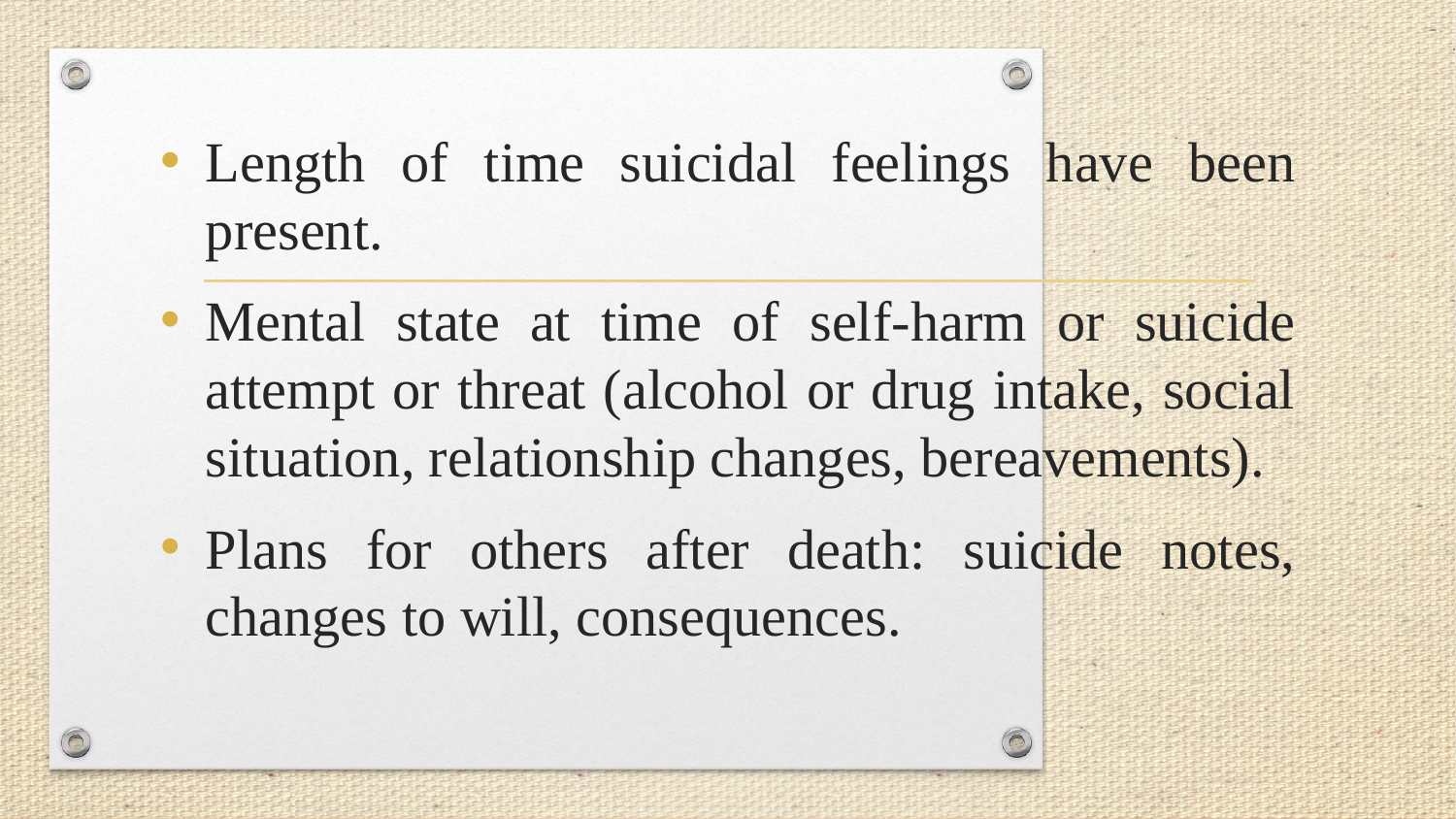

Length of time suicidal feelings have been present.
Mental state at time of self-harm or suicide attempt or threat (alcohol or drug intake, social situation, relationship changes, bereavements).
Plans for others after death: suicide notes, changes to will, consequences.